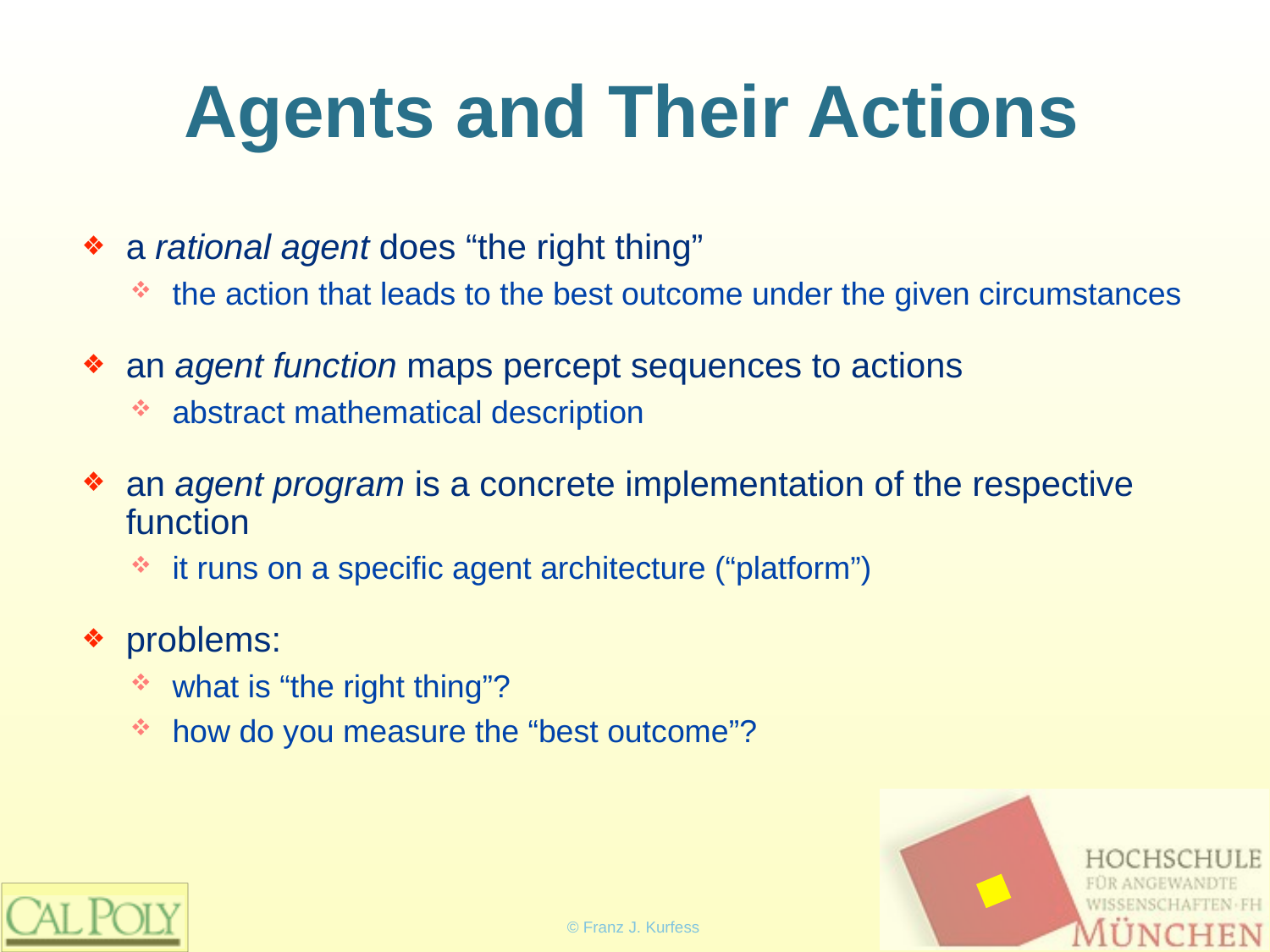

# Agents and Their Actions
a rational agent does “the right thing”
the action that leads to the best outcome under the given circumstances
an agent function maps percept sequences to actions
abstract mathematical description
an agent program is a concrete implementation of the respective function
it runs on a specific agent architecture (“platform”)
problems:
what is “the right thing”?
how do you measure the “best outcome”?
15